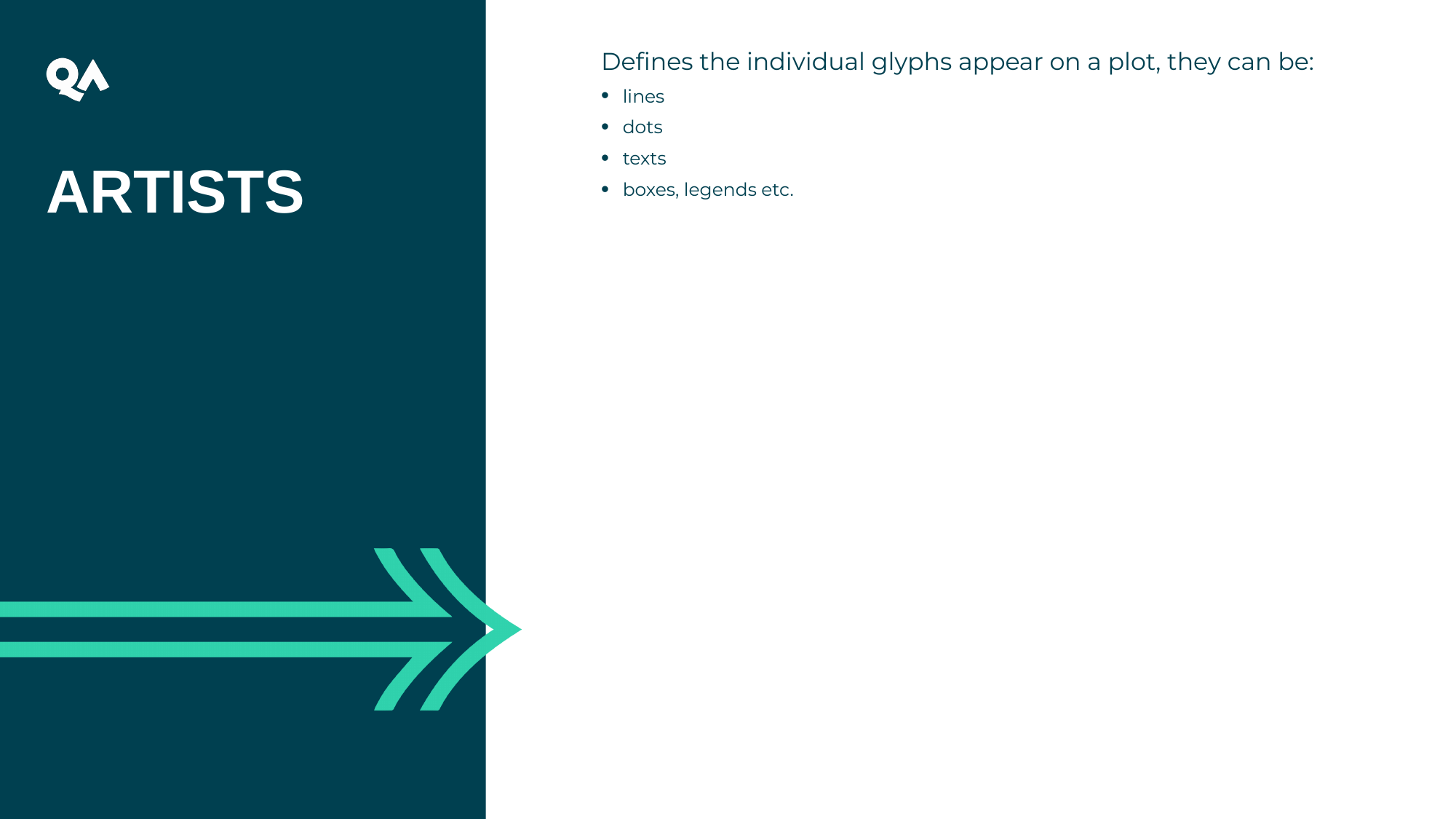

26
Defines the individual glyphs appear on a plot, they can be:
lines
dots
texts
boxes, legends etc.
# Artists